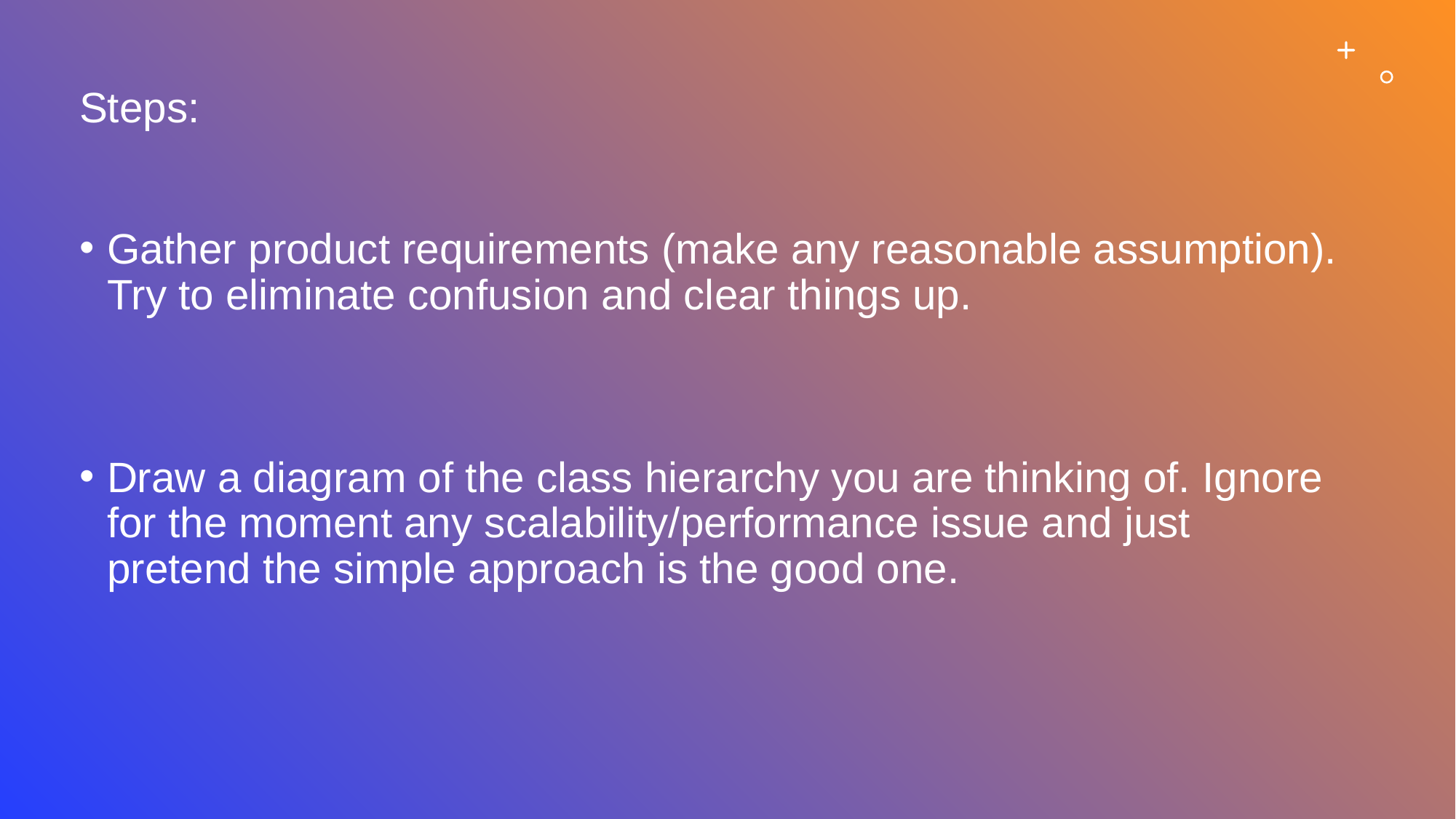

Steps:
Gather product requirements (make any reasonable assumption). Try to eliminate confusion and clear things up.

Draw a diagram of the class hierarchy you are thinking of. Ignore for the moment any scalability/performance issue and just pretend the simple approach is the good one.